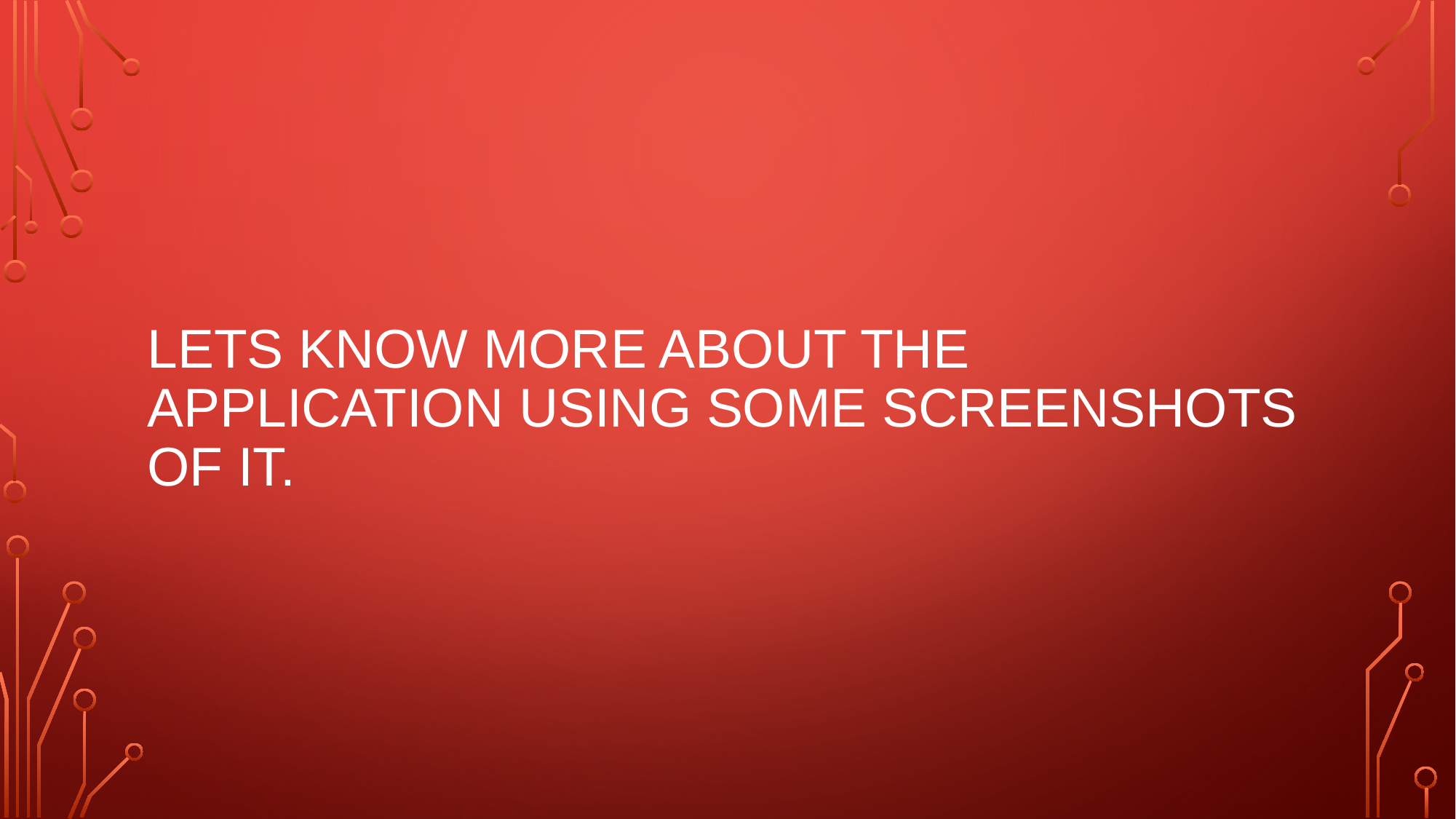

# LETS KNOW MORE ABOUT THE APPLICATION USING SOME SCREENSHOTS OF IT.